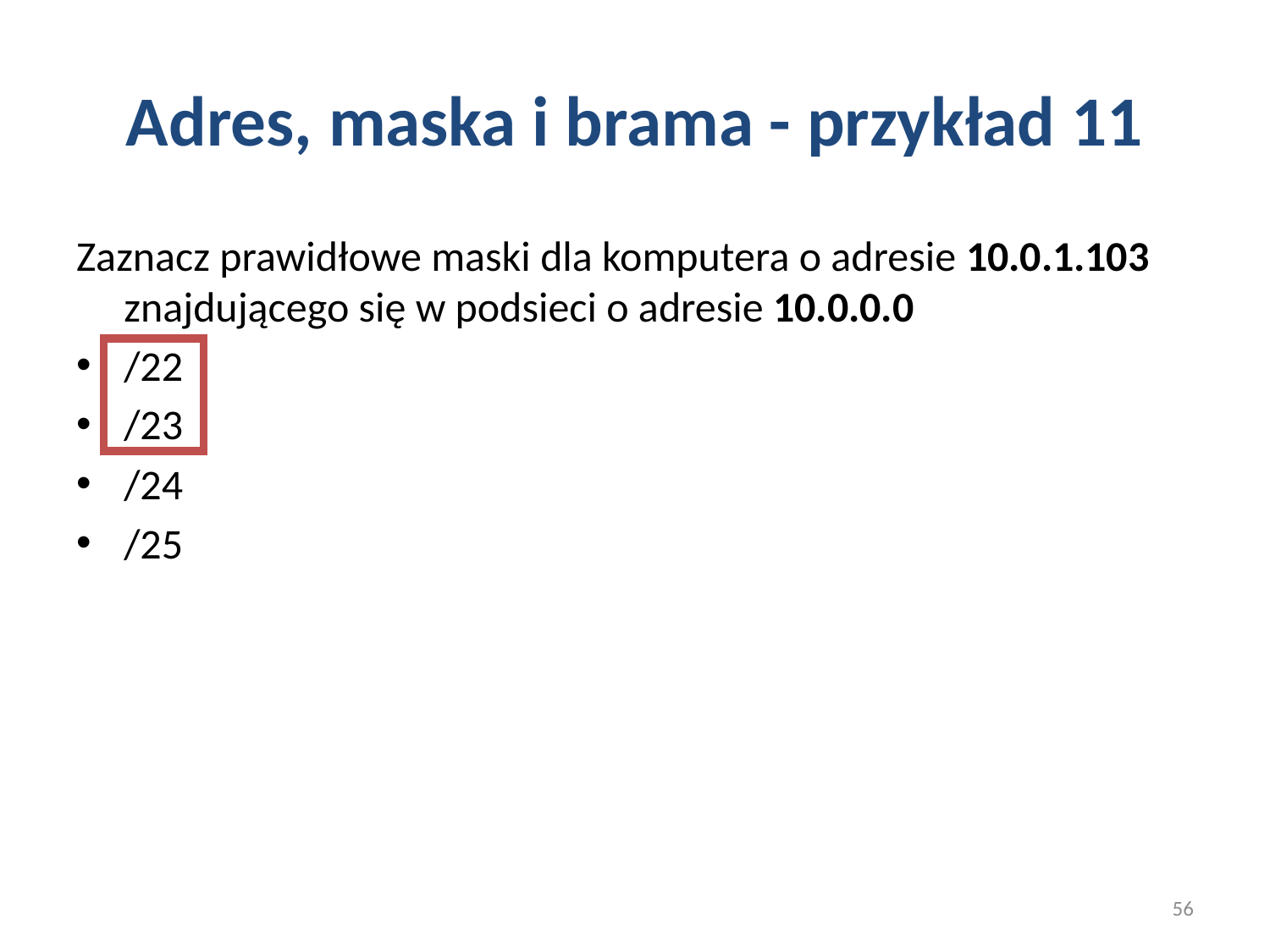

# Adres, maska i brama - przykład 11
Zaznacz prawidłowe maski dla komputera o adresie 10.0.1.103 znajdującego się w podsieci o adresie 10.0.0.0
/22
/23
/24
/25

56